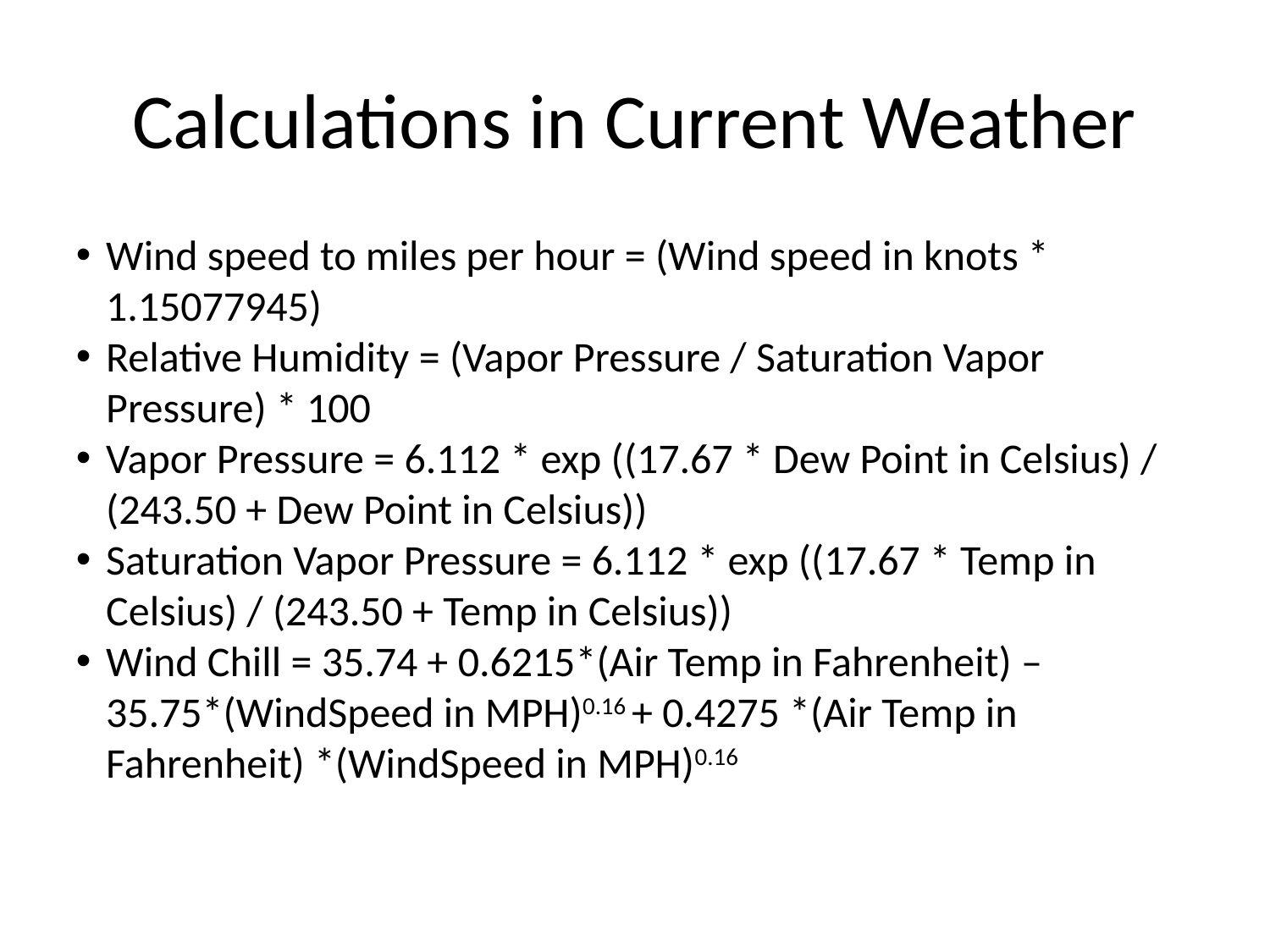

Calculations in Current Weather
Wind speed to miles per hour = (Wind speed in knots * 1.15077945)
Relative Humidity = (Vapor Pressure / Saturation Vapor Pressure) * 100
Vapor Pressure = 6.112 * exp ((17.67 * Dew Point in Celsius) / (243.50 + Dew Point in Celsius))
Saturation Vapor Pressure = 6.112 * exp ((17.67 * Temp in Celsius) / (243.50 + Temp in Celsius))
Wind Chill = 35.74 + 0.6215*(Air Temp in Fahrenheit) – 35.75*(WindSpeed in MPH)0.16 + 0.4275 *(Air Temp in Fahrenheit) *(WindSpeed in MPH)0.16